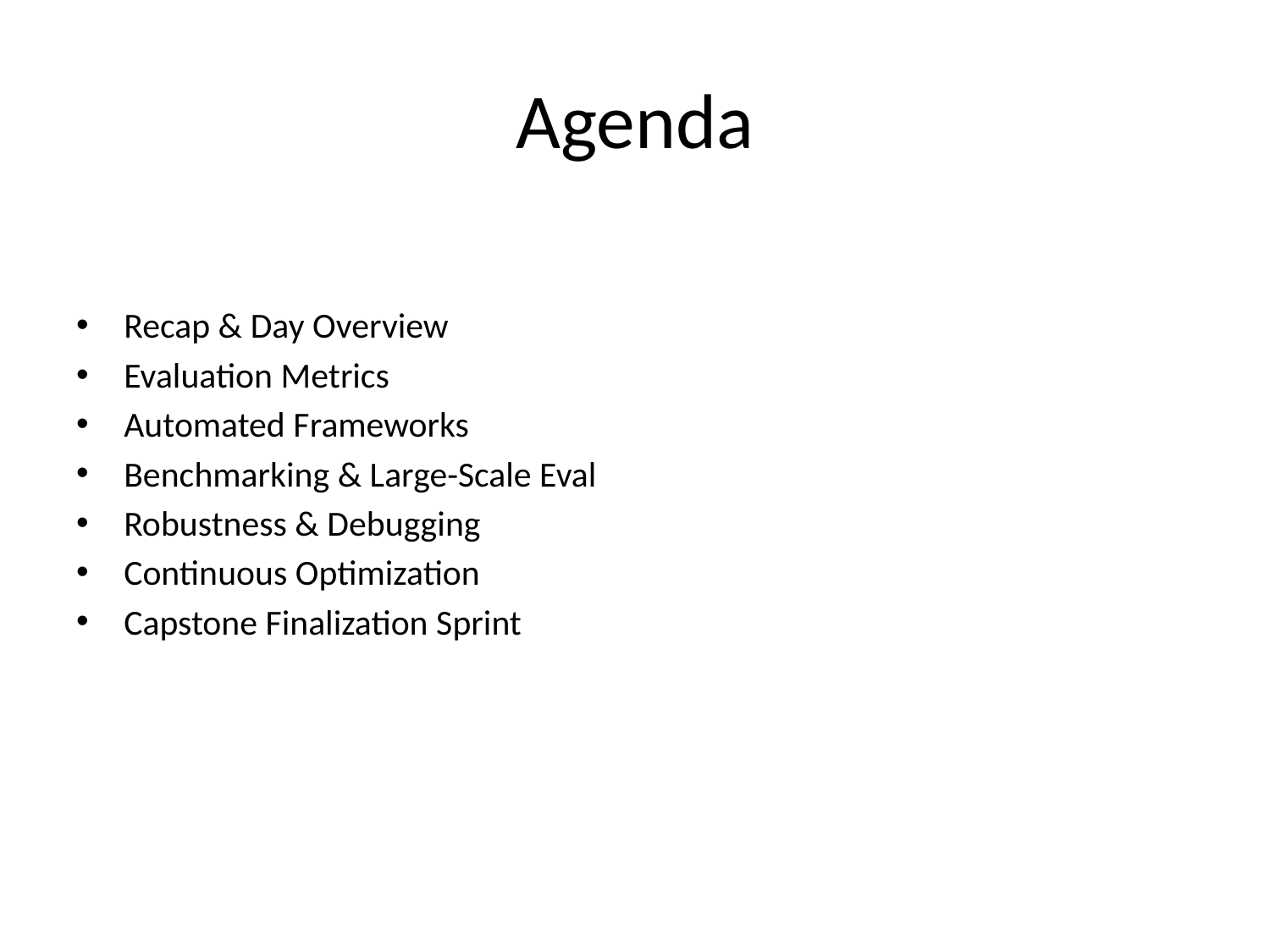

# Agenda

Recap & Day Overview
Evaluation Metrics
Automated Frameworks
Benchmarking & Large-Scale Eval
Robustness & Debugging
Continuous Optimization
Capstone Finalization Sprint